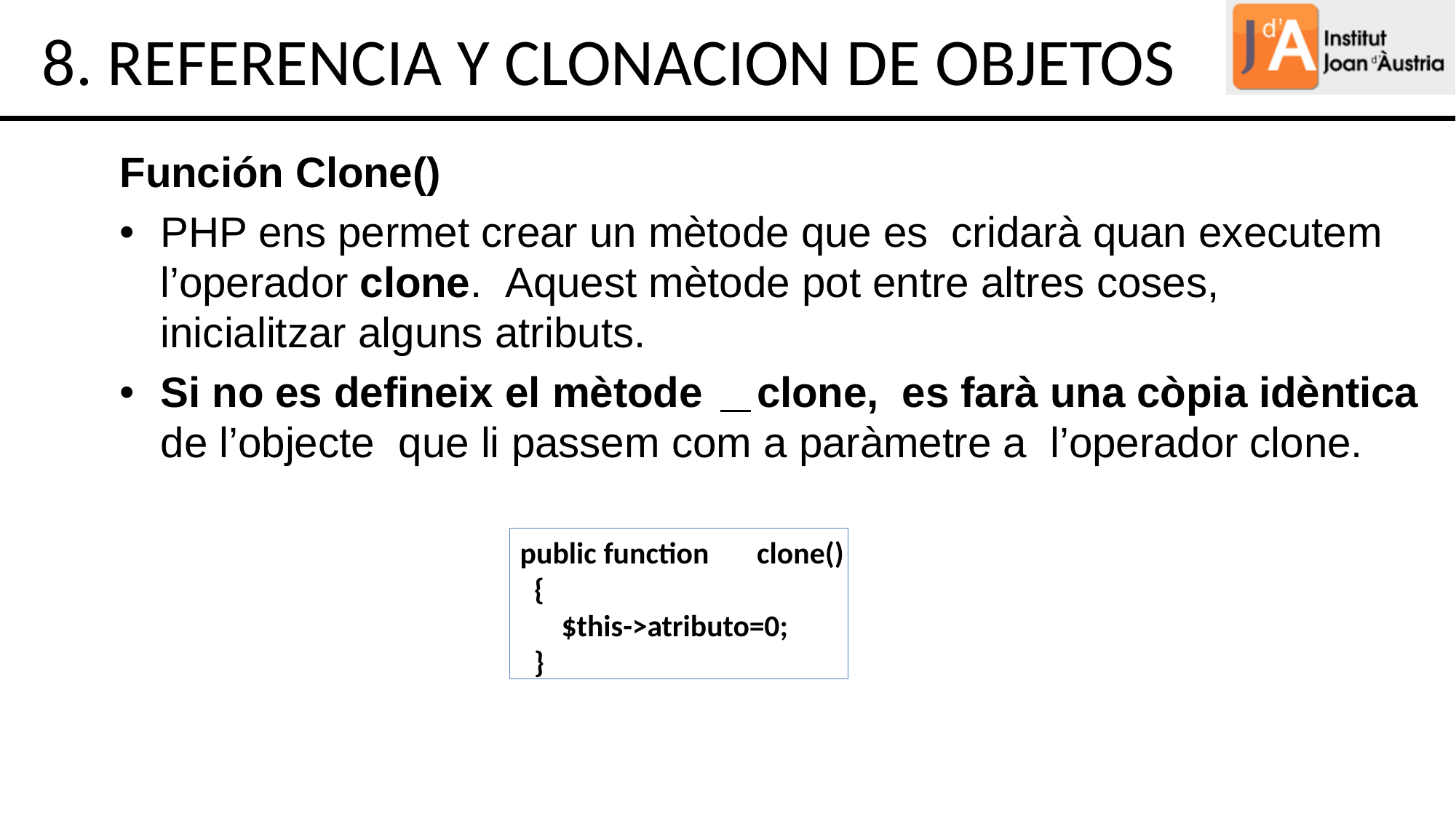

8. REFERENCIA Y CLONACION DE OBJETOS
Función Clone()
PHP ens permet crear un mètode que es  cridarà quan executem l’operador clone.  Aquest mètode pot entre altres coses,  inicialitzar alguns atributs.
Si no es defineix el mètode   clone,  es farà una còpia idèntica de l’objecte  que li passem com a paràmetre a  l’operador clone.
public function	clone()
{
$this->atributo=0;
}